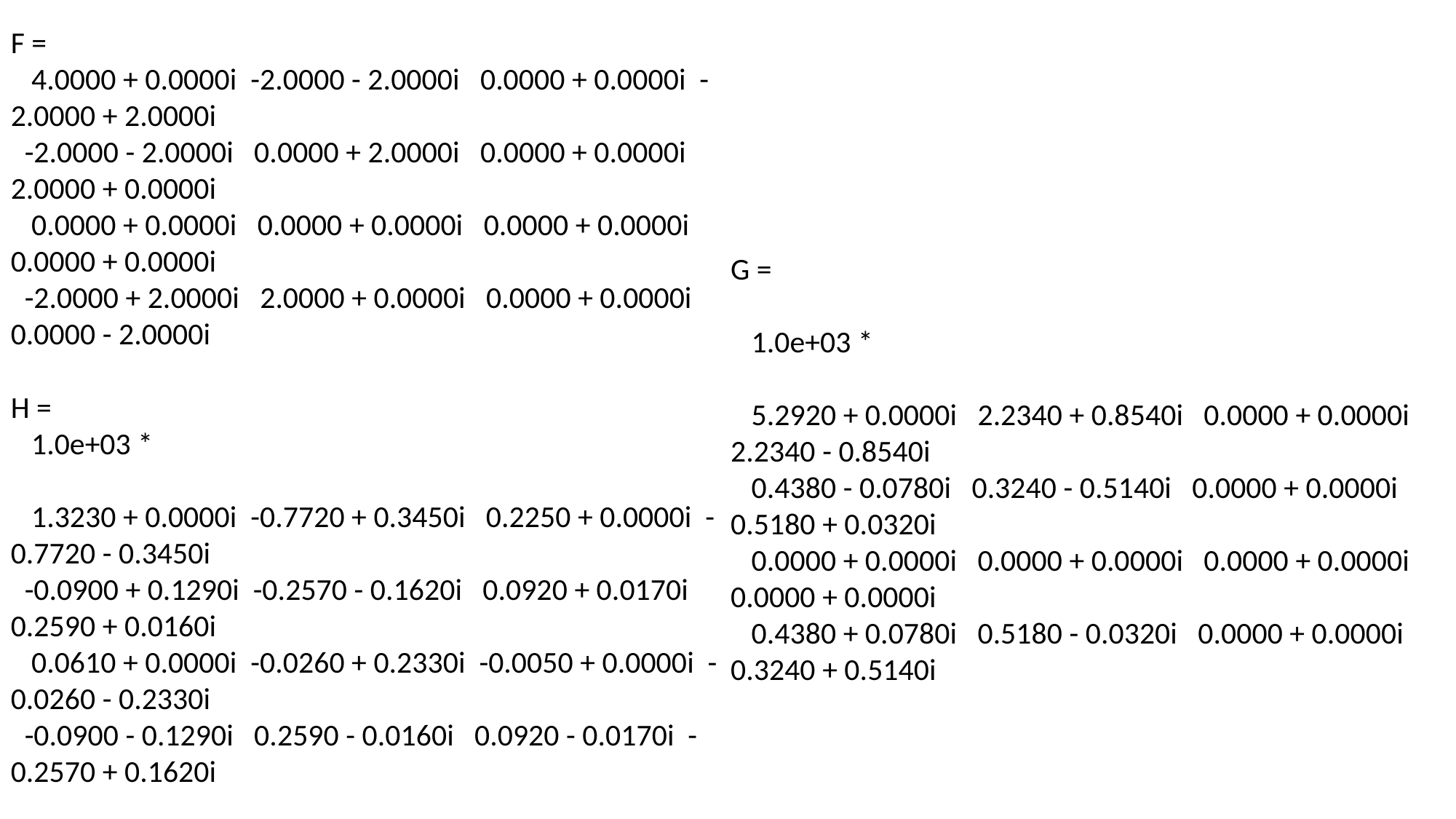

F =
   4.0000 + 0.0000i  -2.0000 - 2.0000i   0.0000 + 0.0000i  -2.0000 + 2.0000i
  -2.0000 - 2.0000i   0.0000 + 2.0000i   0.0000 + 0.0000i   2.0000 + 0.0000i
   0.0000 + 0.0000i   0.0000 + 0.0000i   0.0000 + 0.0000i   0.0000 + 0.0000i
  -2.0000 + 2.0000i   2.0000 + 0.0000i   0.0000 + 0.0000i   0.0000 - 2.0000i

H =
   1.0e+03 *

   1.3230 + 0.0000i  -0.7720 + 0.3450i   0.2250 + 0.0000i  -0.7720 - 0.3450i
  -0.0900 + 0.1290i  -0.2570 - 0.1620i   0.0920 + 0.0170i   0.2590 + 0.0160i
   0.0610 + 0.0000i  -0.0260 + 0.2330i  -0.0050 + 0.0000i  -0.0260 - 0.2330i
  -0.0900 - 0.1290i   0.2590 - 0.0160i   0.0920 - 0.0170i  -0.2570 + 0.1620i
G =

   1.0e+03 *

   5.2920 + 0.0000i   2.2340 + 0.8540i   0.0000 + 0.0000i   2.2340 - 0.8540i
   0.4380 - 0.0780i   0.3240 - 0.5140i   0.0000 + 0.0000i   0.5180 + 0.0320i
   0.0000 + 0.0000i   0.0000 + 0.0000i   0.0000 + 0.0000i   0.0000 + 0.0000i
   0.4380 + 0.0780i   0.5180 - 0.0320i   0.0000 + 0.0000i   0.3240 + 0.5140i